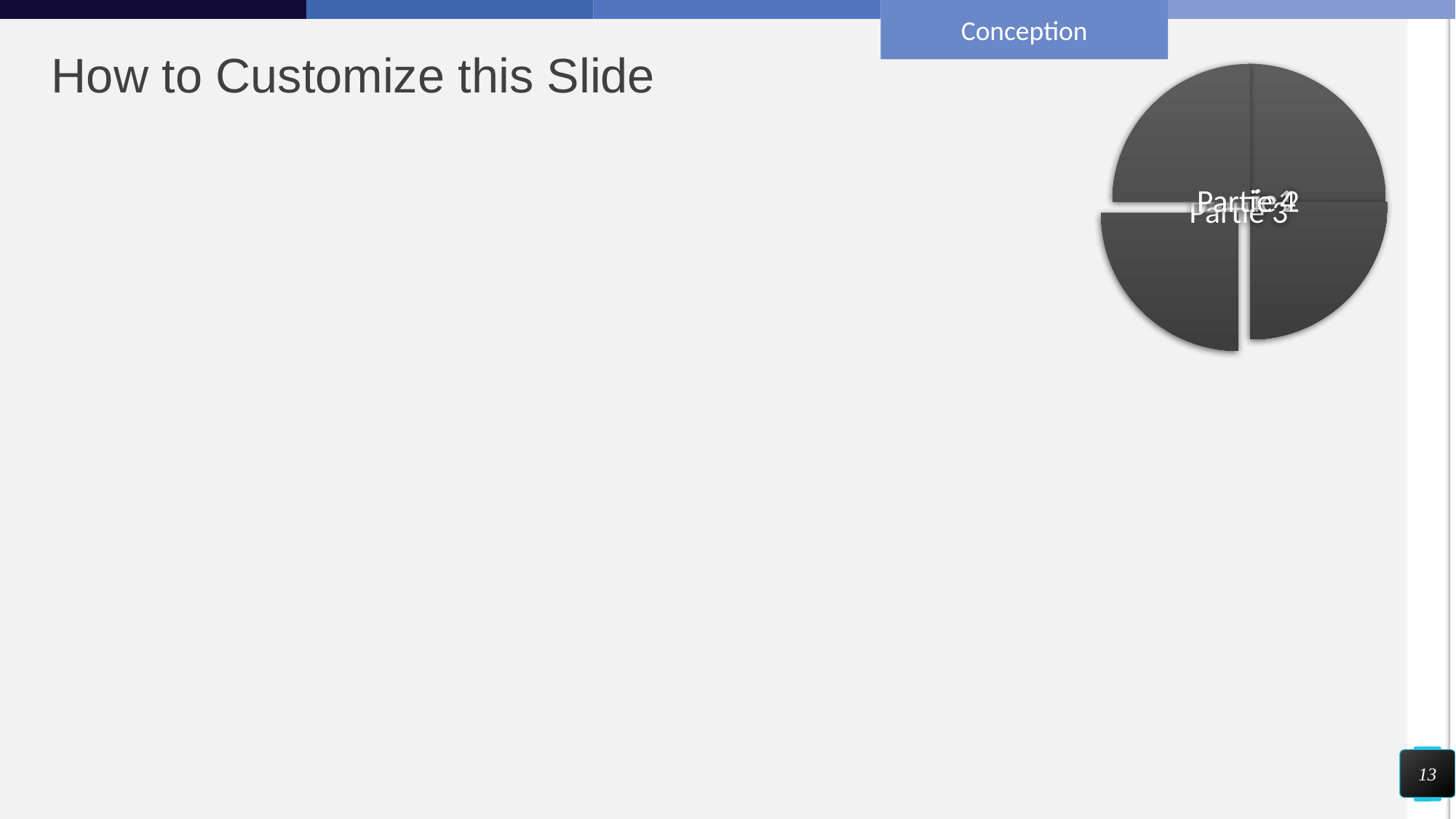

Conception

Partie1
Partie 2
Partie 3
Partie 4
# How to Customize this Slide
13